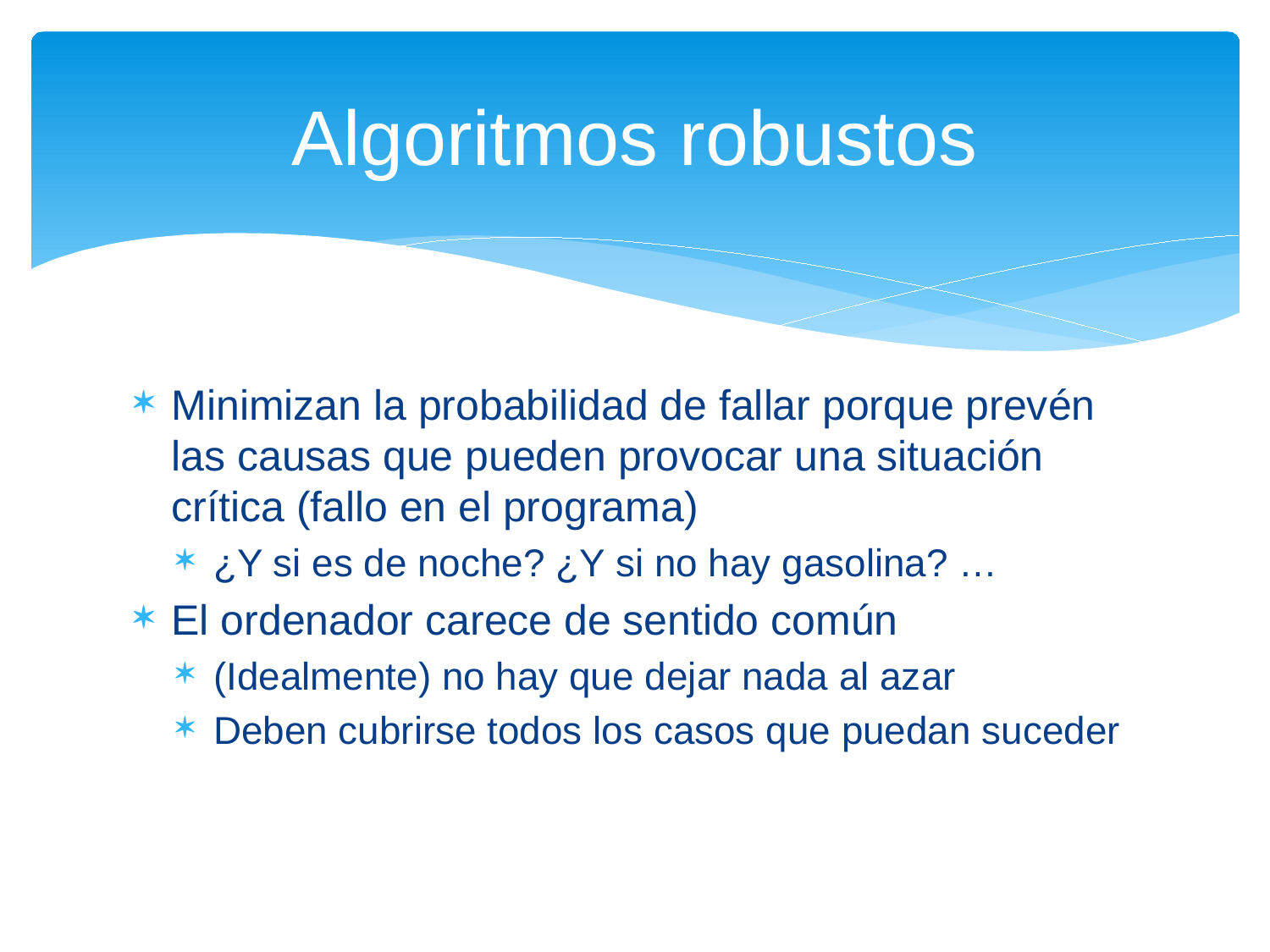

Algoritmos robustos
Minimizan la probabilidad de fallar porque prevén las causas que pueden provocar una situación crítica (fallo en el programa)
¿Y si es de noche? ¿Y si no hay gasolina? …
El ordenador carece de sentido común
(Idealmente) no hay que dejar nada al azar
Deben cubrirse todos los casos que puedan suceder